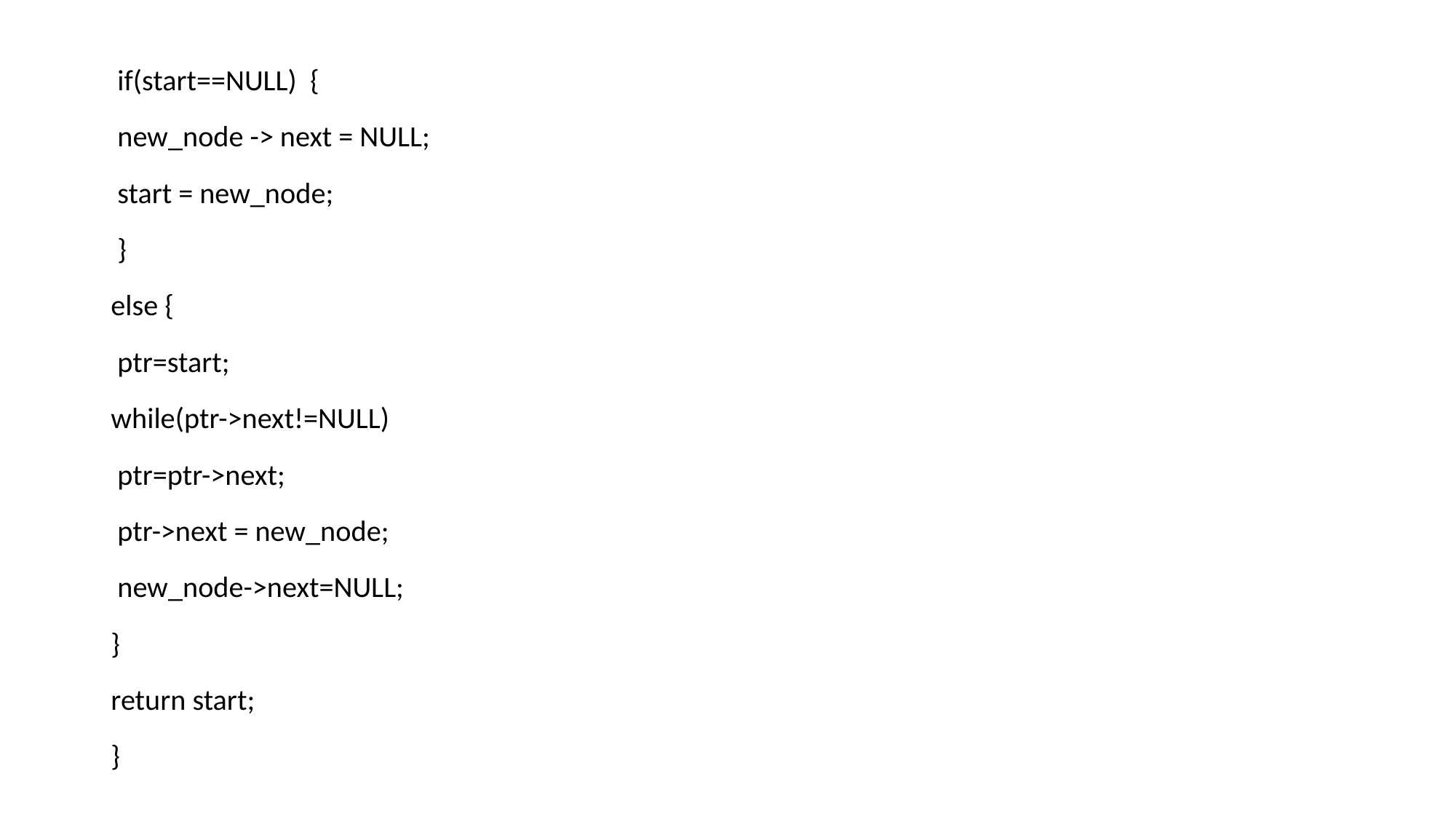

if(start==NULL)  {
 new_node -> next = NULL;
 start = new_node;
 }
else {
 ptr=start;
while(ptr->next!=NULL)
 ptr=ptr->next;
 ptr->next = new_node;
 new_node->next=NULL;
}
return start;
}